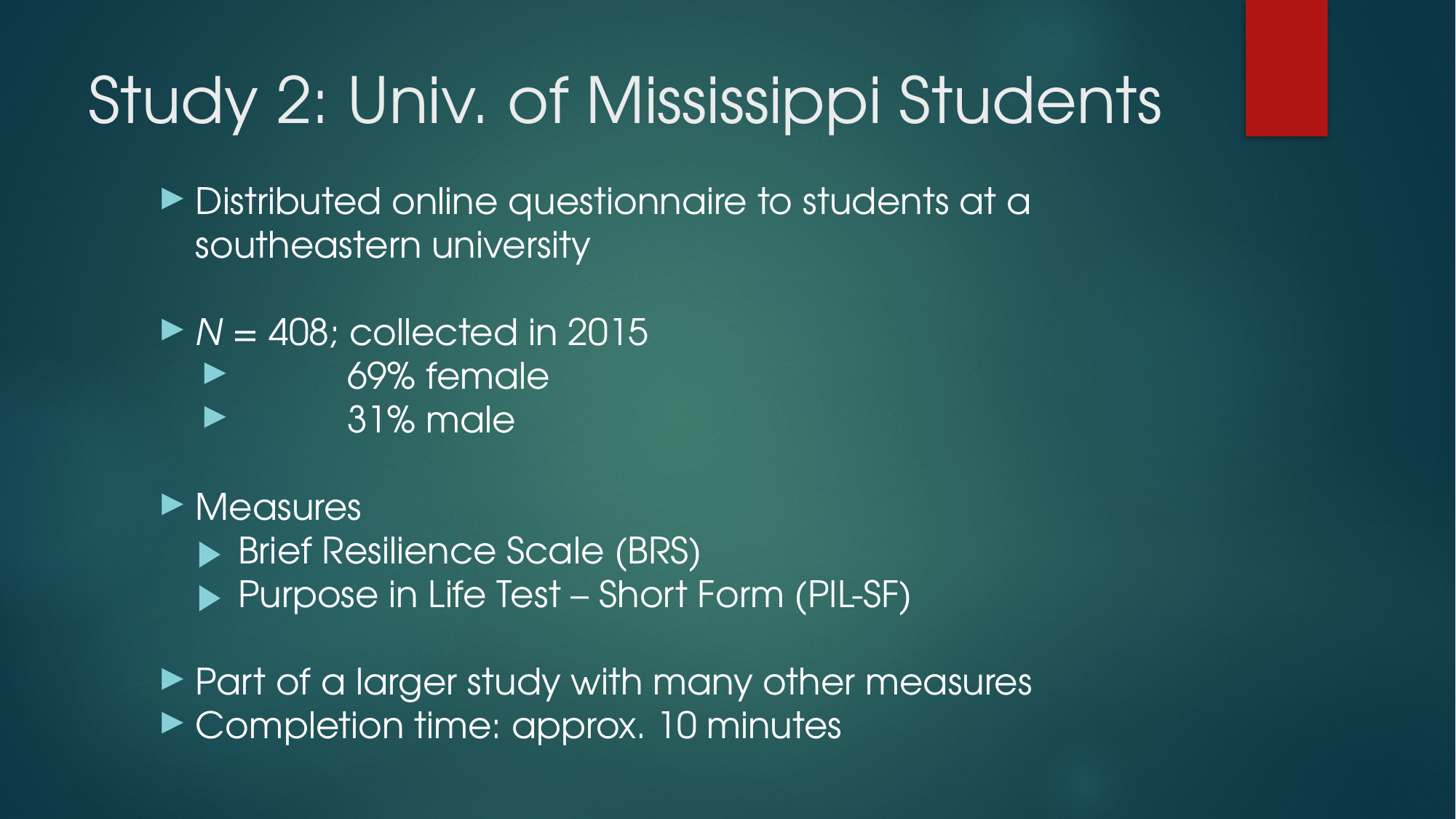

# Study 2: Univ. of Mississippi Students
Distributed online questionnaire to students at a southeastern university

N = 408; collected in 2015
	69% female
	31% male

Measures
Brief Resilience Scale (BRS)
Purpose in Life Test – Short Form (PIL-SF)

Part of a larger study with many other measures
Completion time: approx. 10 minutes